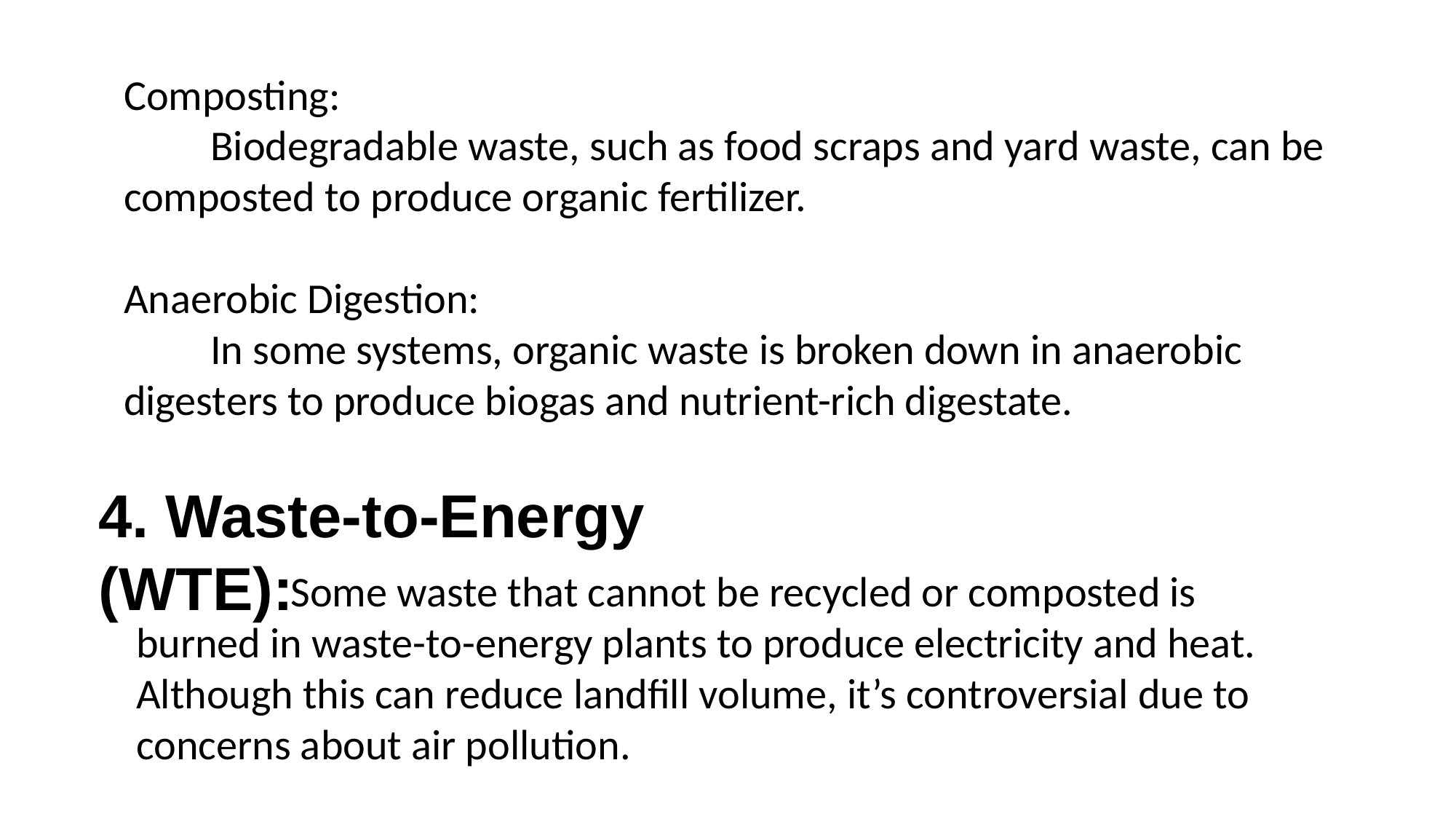

Composting:
         Biodegradable waste, such as food scraps and yard waste, can be composted to produce organic fertilizer.

Anaerobic Digestion:
         In some systems, organic waste is broken down in anaerobic digesters to produce biogas and nutrient-rich digestate.
4. Waste-to-Energy (WTE):

                Some waste that cannot be recycled or composted is burned in waste-to-energy plants to produce electricity and heat. Although this can reduce landfill volume, it’s controversial due to concerns about air pollution.